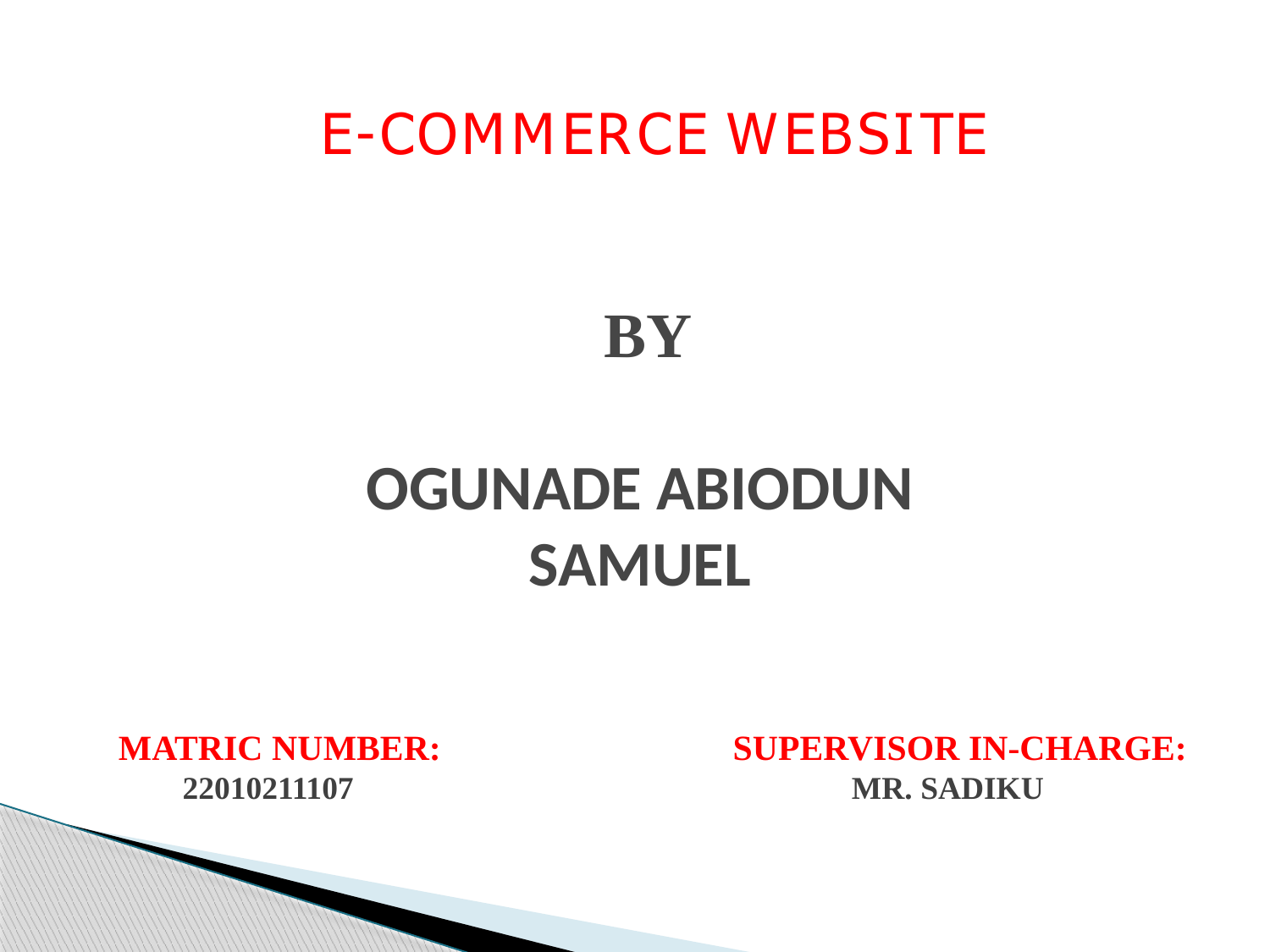

E-COMMERCE WEBSITE

 BY

OGUNADE ABIODUN SAMUEL

MATRIC NUMBER:		            SUPERVISOR IN-CHARGE:
        22010211107                                                              MR. SADIKU